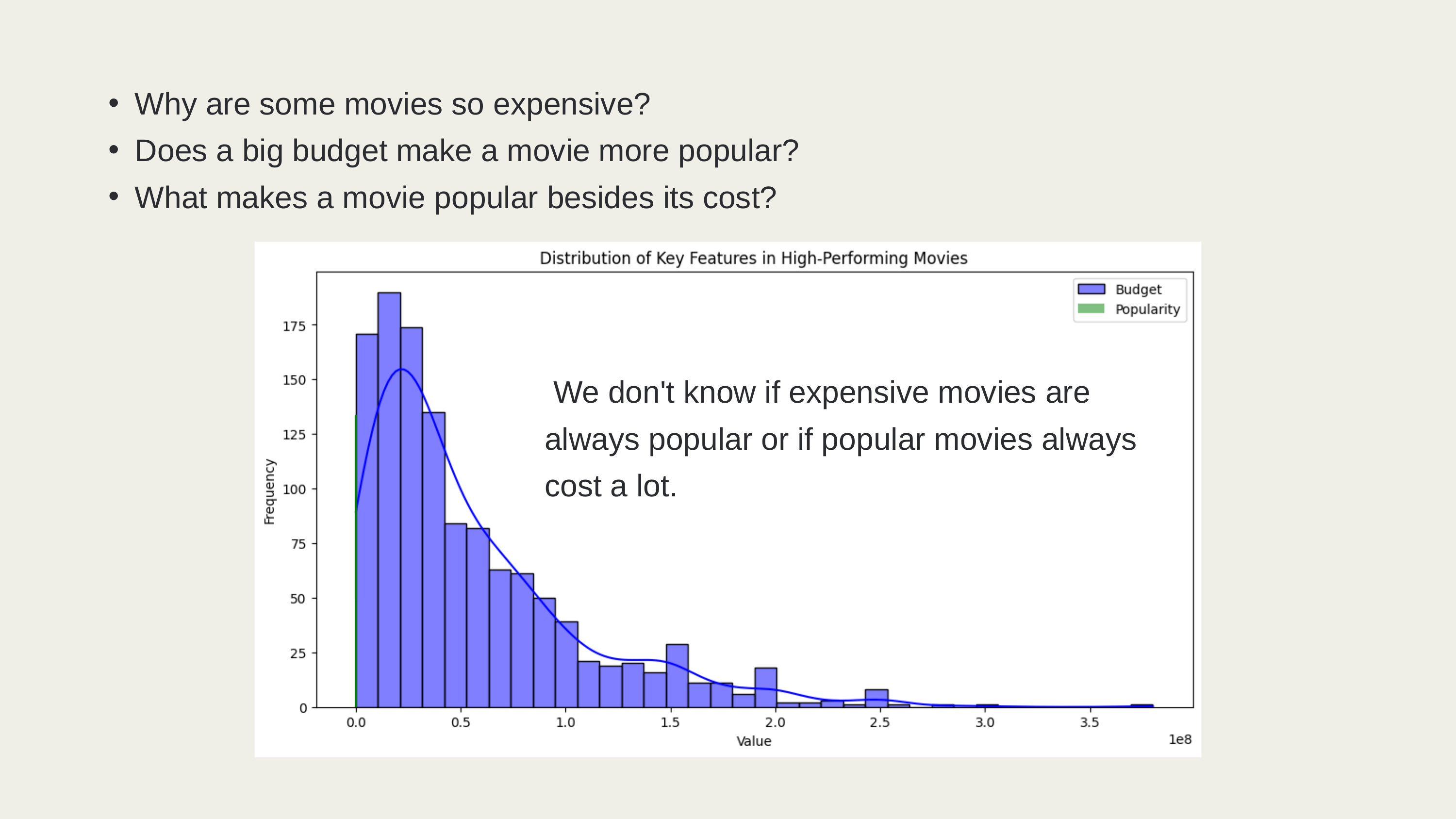

Why are some movies so expensive?
Does a big budget make a movie more popular?
What makes a movie popular besides its cost?

 We don't know if expensive movies are always popular or if popular movies always cost a lot.